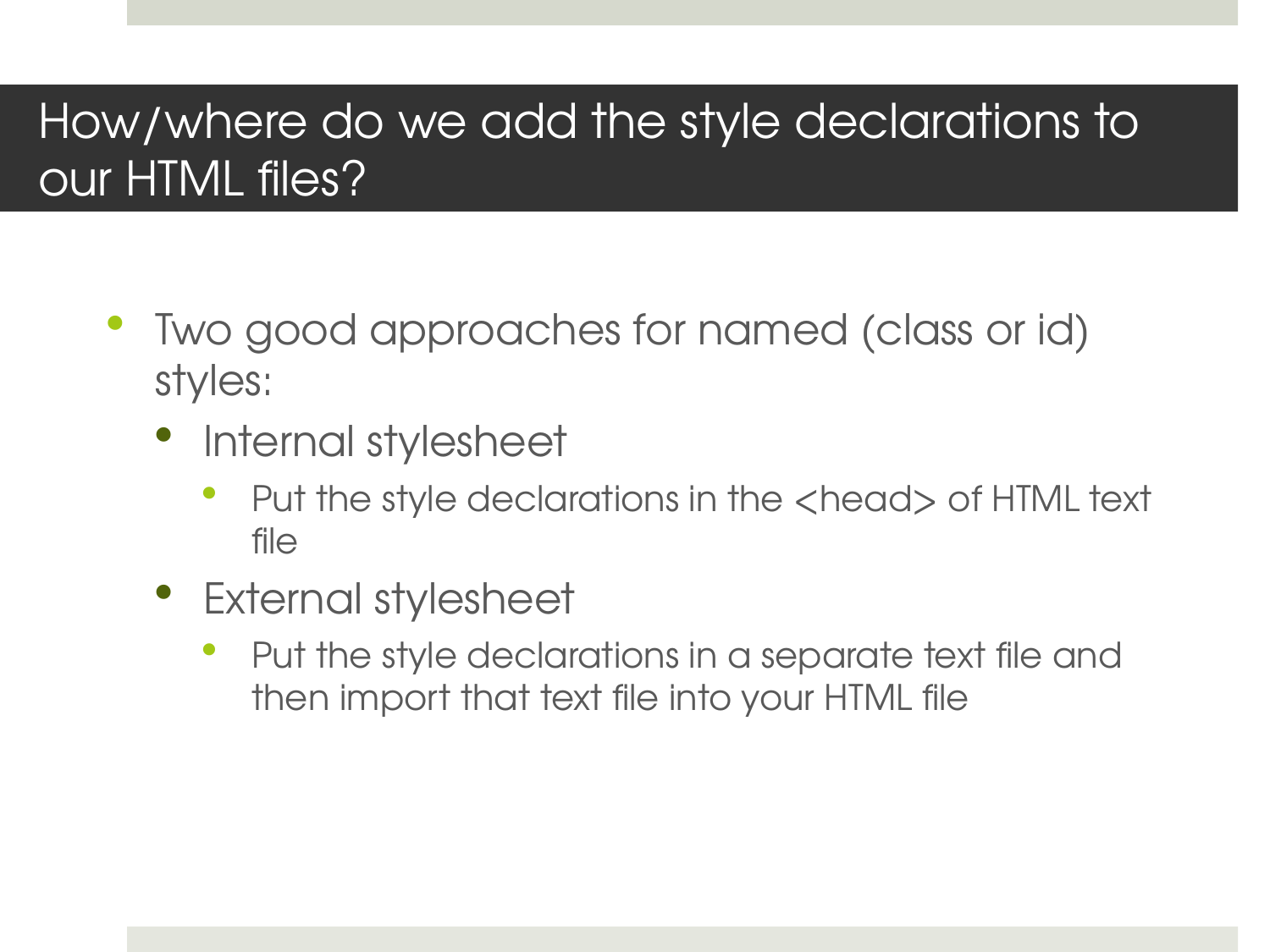

# How/where do we add the style declarations to our HTML files?
Two good approaches for named (class or id) styles:
Internal stylesheet
Put the style declarations in the <head> of HTML text file
External stylesheet
Put the style declarations in a separate text file and then import that text file into your HTML file